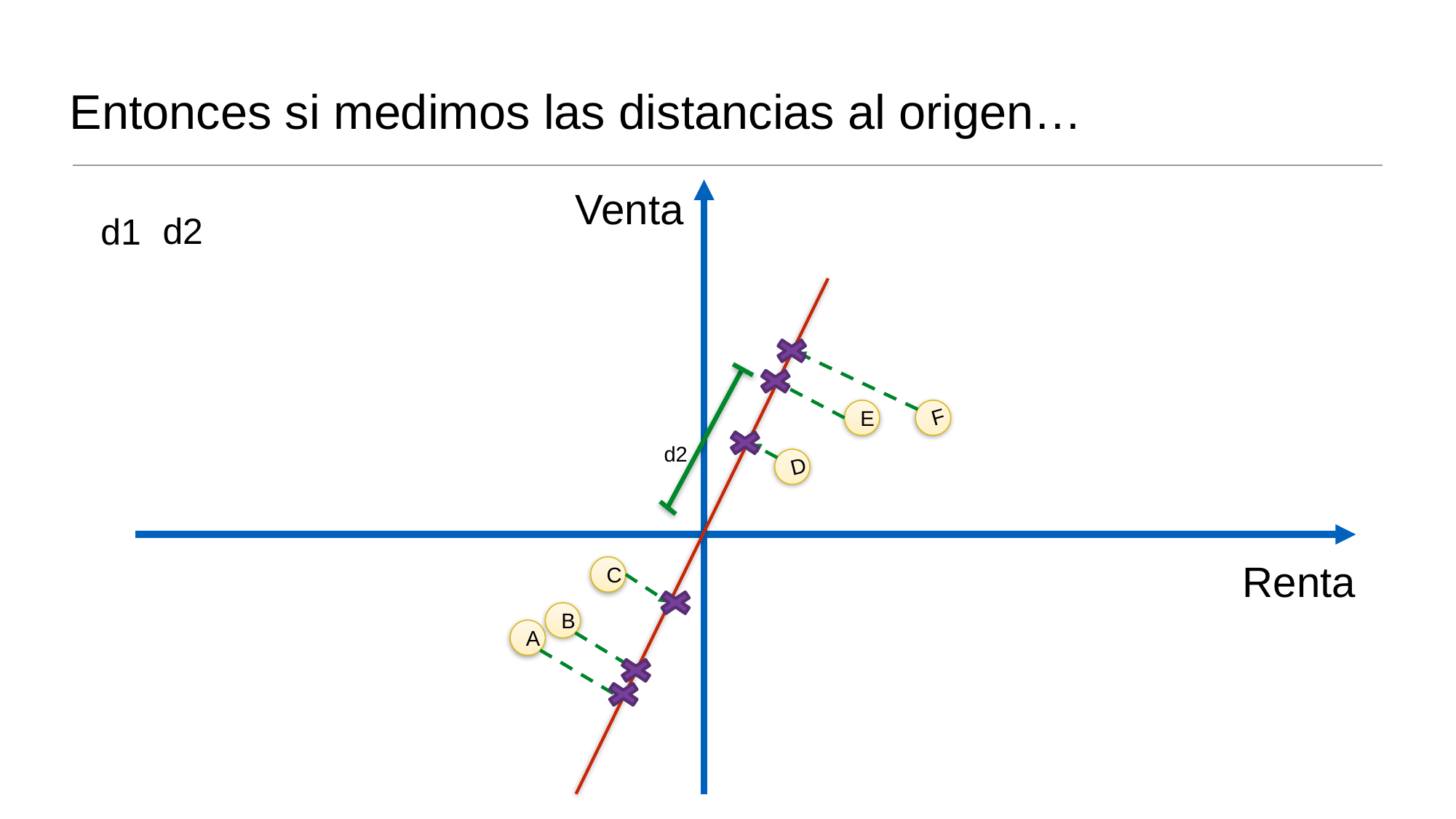

# Entonces si medimos las distancias al origen…
Venta
Renta
d2
d1

E
F

d2
D
C

B
A